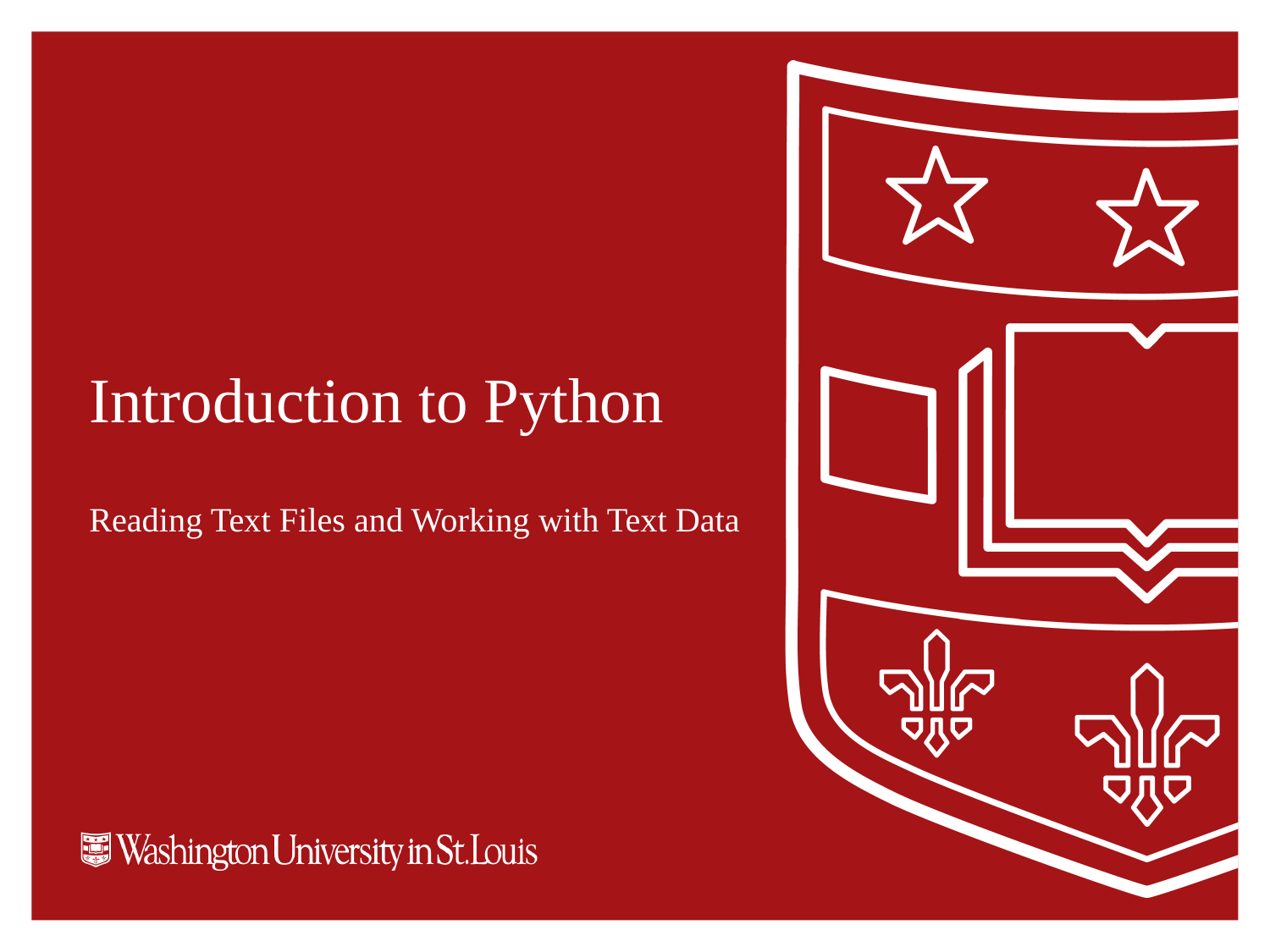

# Introduction to Python
Reading Text Files and Working with Text Data